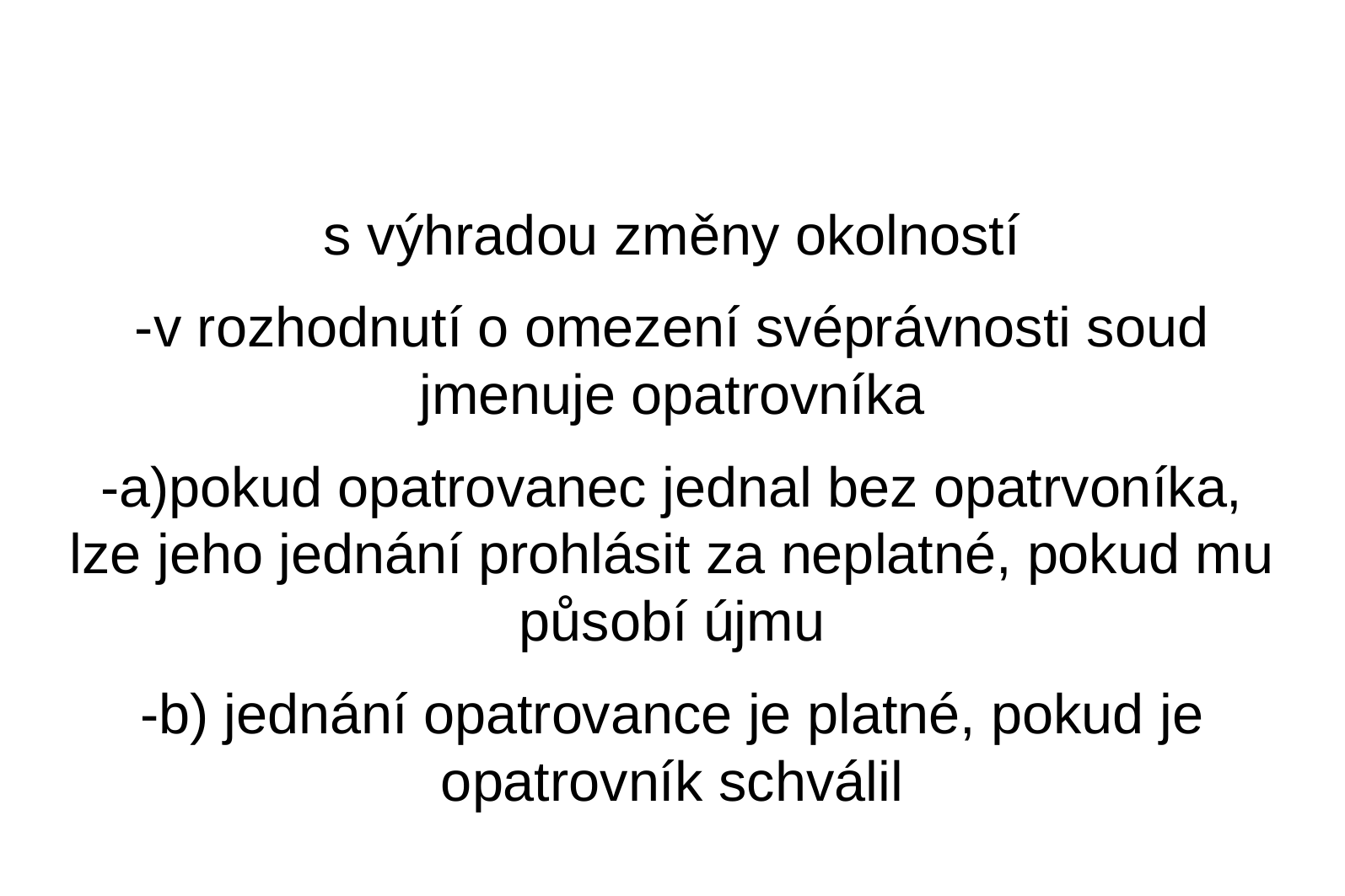

s výhradou změny okolností
-v rozhodnutí o omezení svéprávnosti soud jmenuje opatrovníka
-a)pokud opatrovanec jednal bez opatrvoníka, lze jeho jednání prohlásit za neplatné, pokud mu působí újmu
-b) jednání opatrovance je platné, pokud je opatrovník schválil